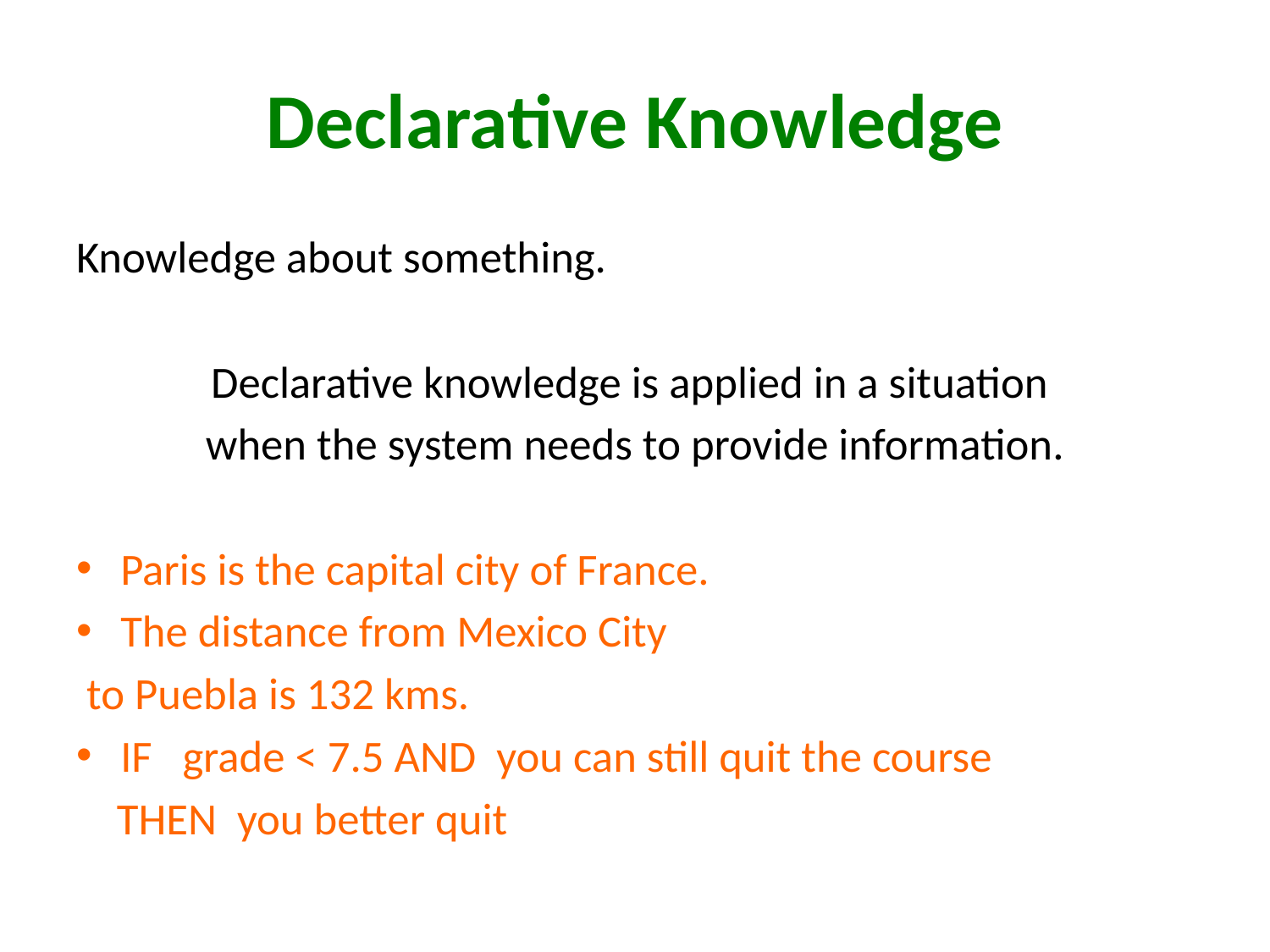

# Declarative Knowledge
Knowledge about something.

Declarative knowledge is applied in a situation
when the system needs to provide information.

Paris is the capital city of France.
The distance from Mexico City
 to Puebla is 132 kms.
IF   grade < 7.5 AND  you can still quit the course
    THEN  you better quit